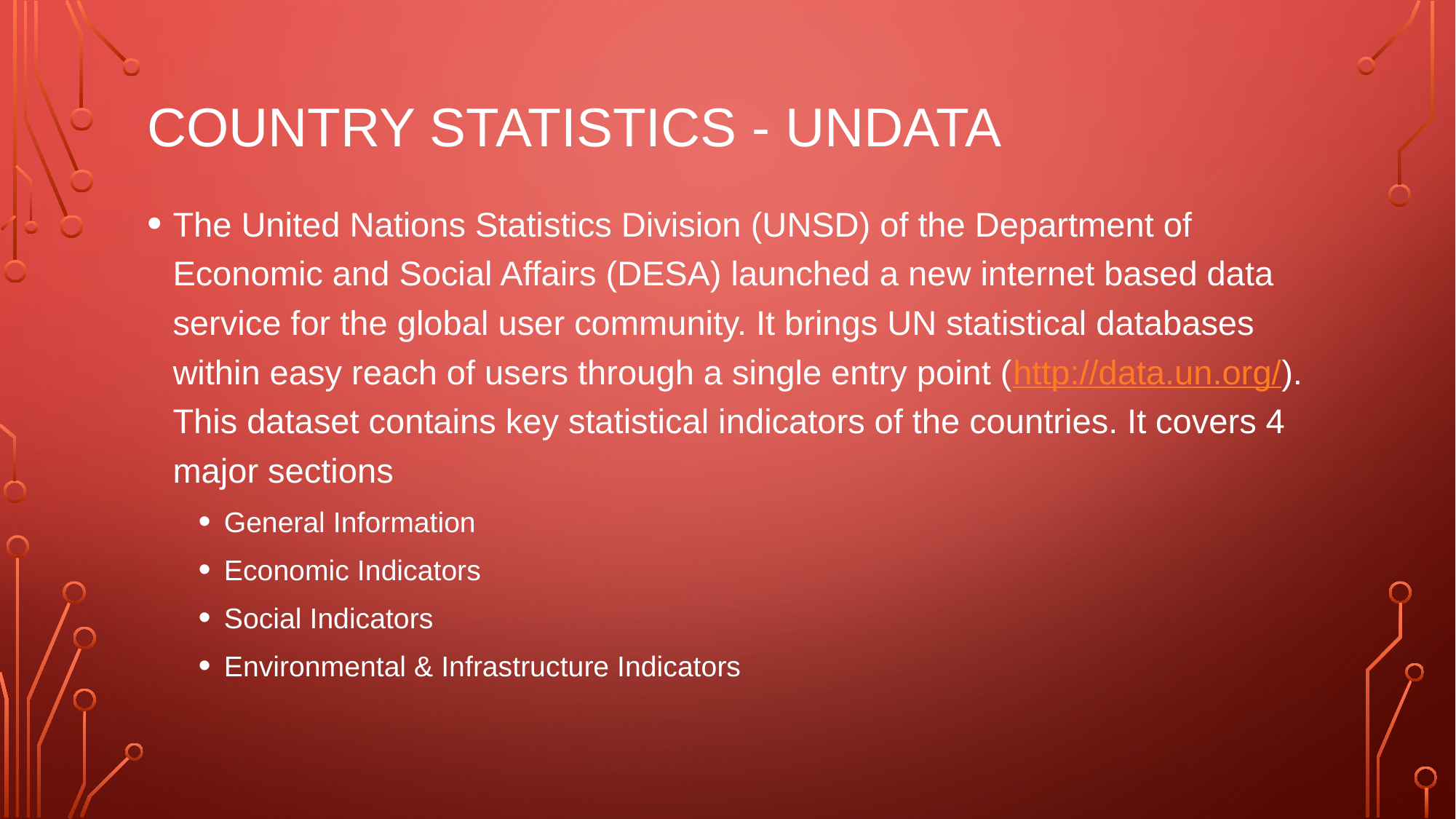

# Country Statistics - UNData
The United Nations Statistics Division (UNSD) of the Department of Economic and Social Affairs (DESA) launched a new internet based data service for the global user community. It brings UN statistical databases within easy reach of users through a single entry point (http://data.un.org/). This dataset contains key statistical indicators of the countries. It covers 4 major sections
General Information
Economic Indicators
Social Indicators
Environmental & Infrastructure Indicators